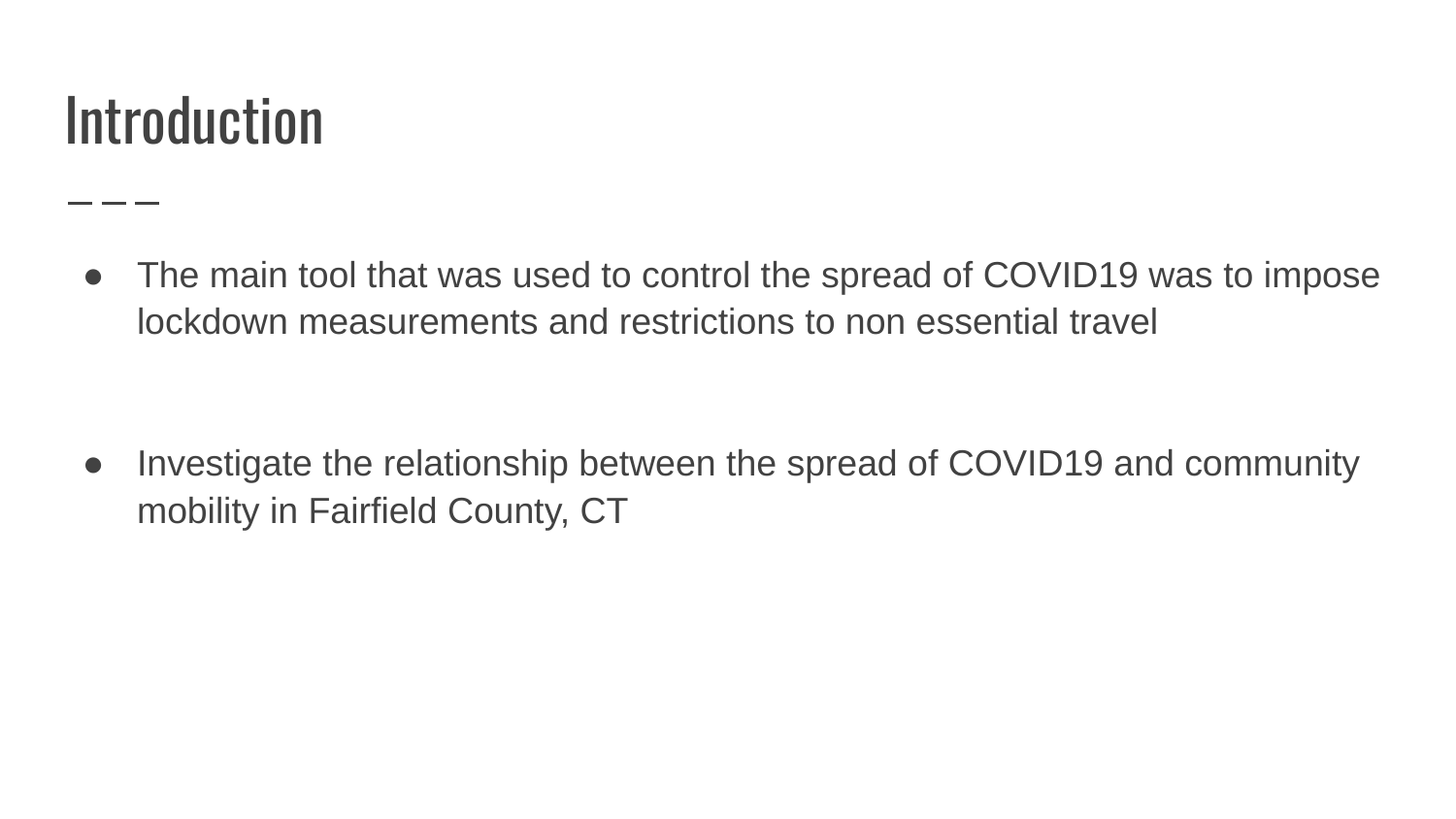

# Introduction
The main tool that was used to control the spread of COVID19 was to impose lockdown measurements and restrictions to non essential travel

Investigate the relationship between the spread of COVID19 and community mobility in Fairfield County, CT